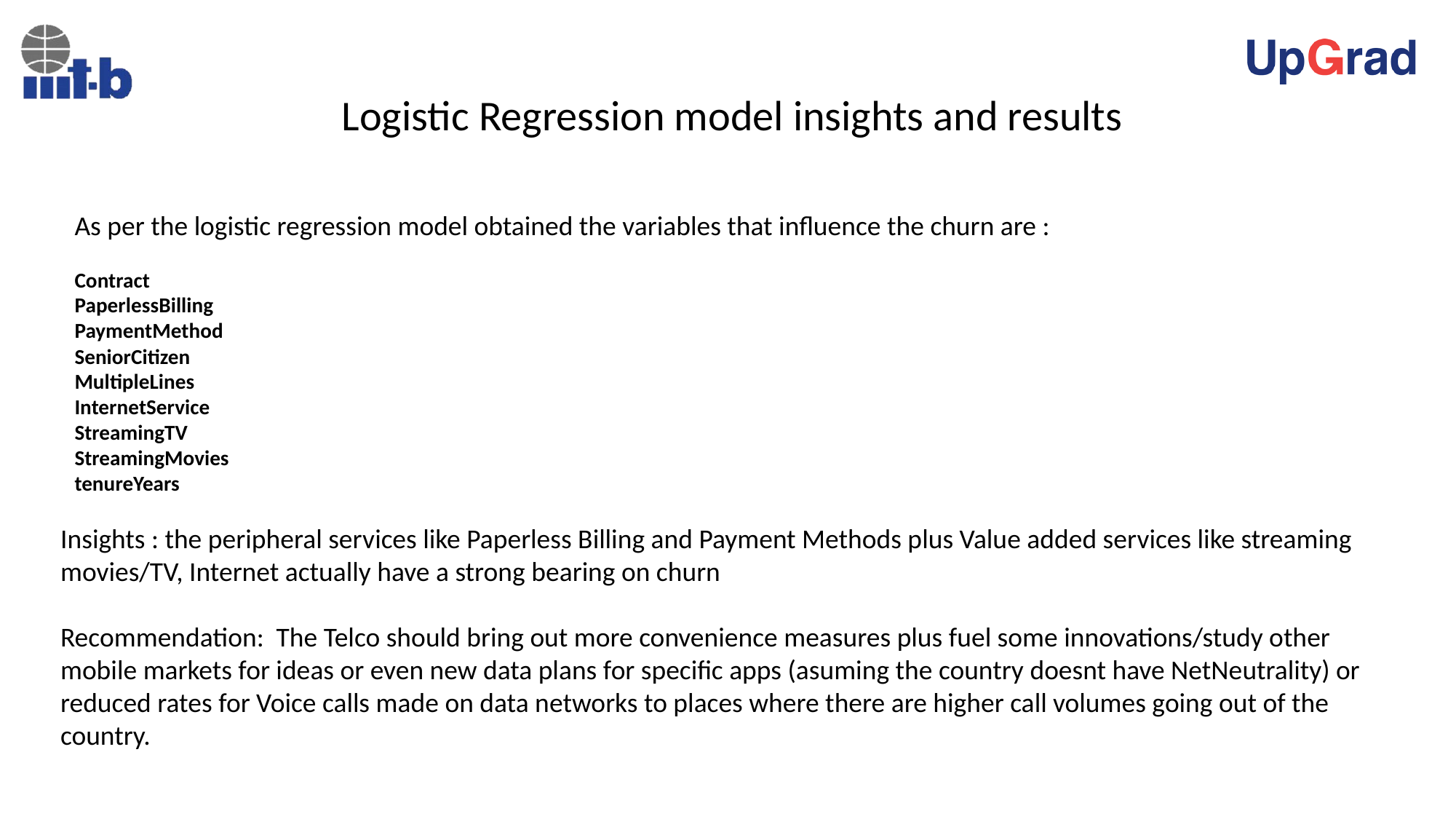

Logistic Regression model insights and results
As per the logistic regression model obtained the variables that influence the churn are :

Contract
PaperlessBilling
PaymentMethod
SeniorCitizen
MultipleLines
InternetService
StreamingTV
StreamingMovies
tenureYears

Insights : the peripheral services like Paperless Billing and Payment Methods plus Value added services like streaming movies/TV, Internet actually have a strong bearing on churn

Recommendation:  The Telco should bring out more convenience measures plus fuel some innovations/study other mobile markets for ideas or even new data plans for specific apps (asuming the country doesnt have NetNeutrality) or reduced rates for Voice calls made on data networks to places where there are higher call volumes going out of the country.